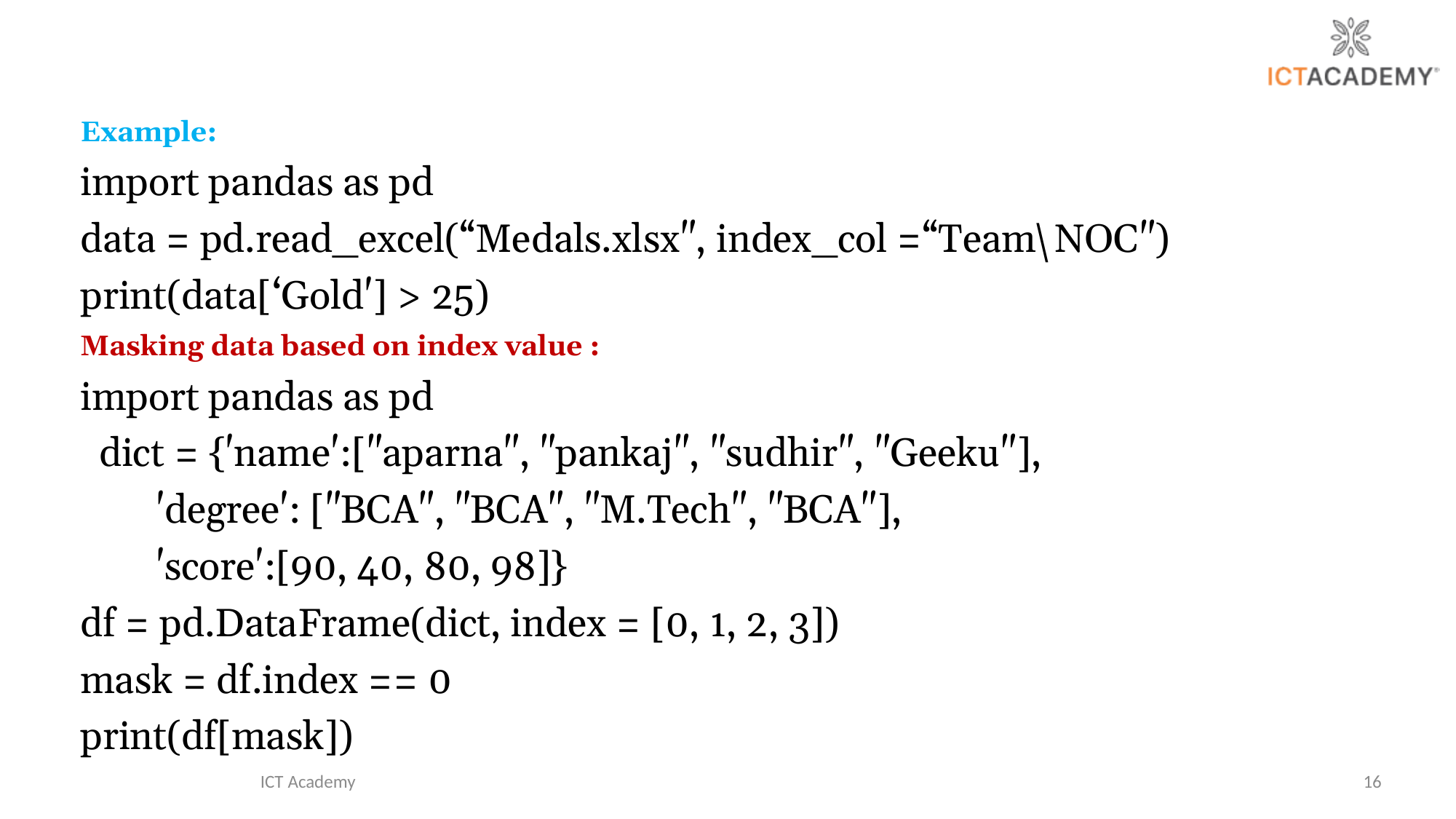

Example:
import pandas as pd
data = pd.read_excel(“Medals.xlsx", index_col =“Team\NOC")
print(data[‘Gold'] > 25)
Masking data based on index value :
import pandas as pd
  dict = {'name':["aparna", "pankaj", "sudhir", "Geeku"],
        'degree': ["BCA", "BCA", "M.Tech", "BCA"],
        'score':[90, 40, 80, 98]}
df = pd.DataFrame(dict, index = [0, 1, 2, 3])
mask = df.index == 0
print(df[mask])

ICT Academy
16